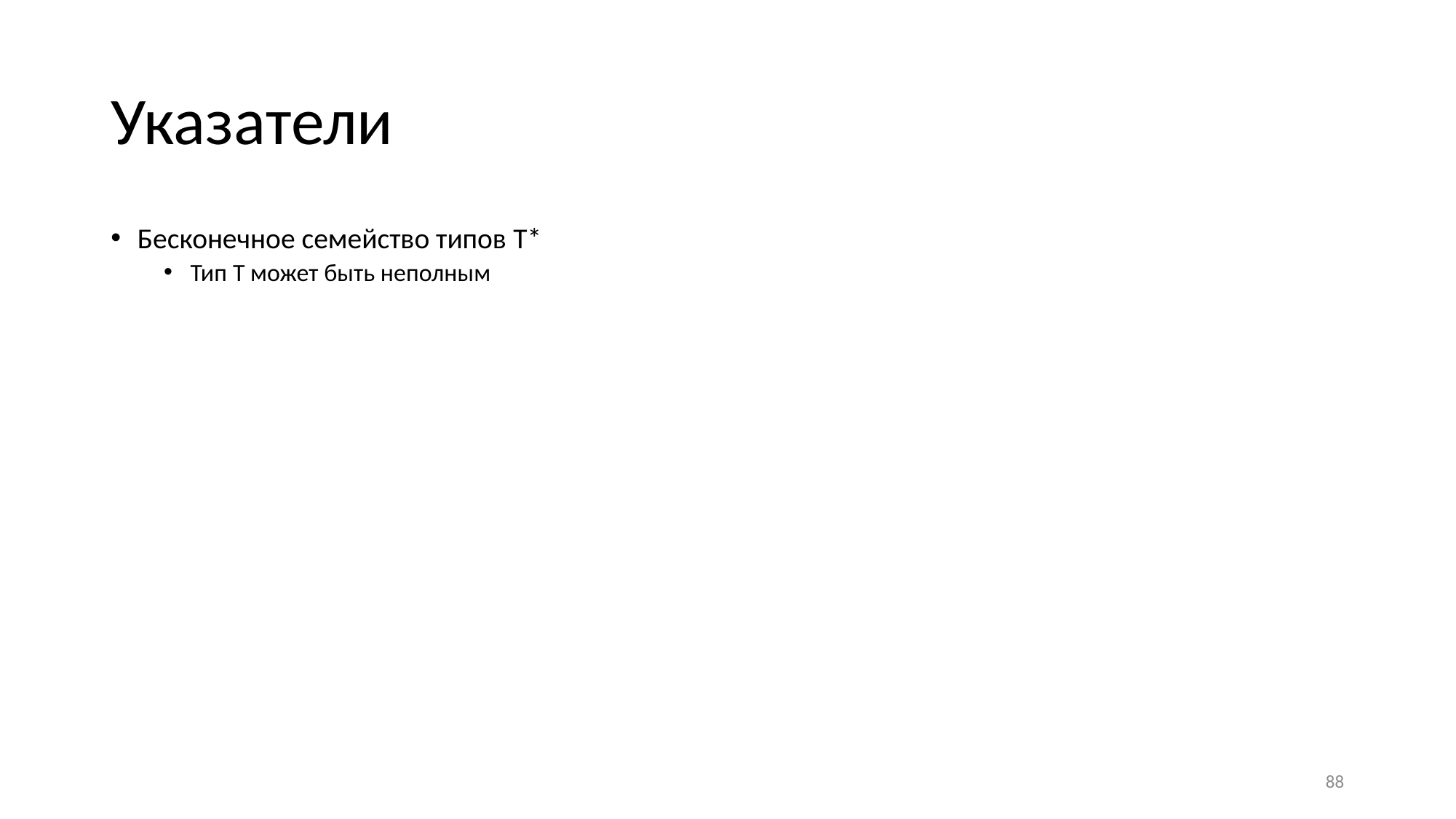

# Указатели
Бесконечное семейство типов T*
Тип T может быть неполным

Множество значений типа «указатель на тип T» совпадает с множеством адресов памяти и содержит нулевой адрес NULL
Одно и то же множество значений у всех типов этого семейства

Операции
Арифметика указателей
смещение на целое число значений типа T (T*, целое) -> T*
расстояние между указателями типа T (T*, T*) -> целое
Разыменование T* -> T
Взятие адреса T -> T*
Доступ по индексу – смещение + разыменование
Проверка равенства, проверка порядка (T*, T*) -> булевское
88